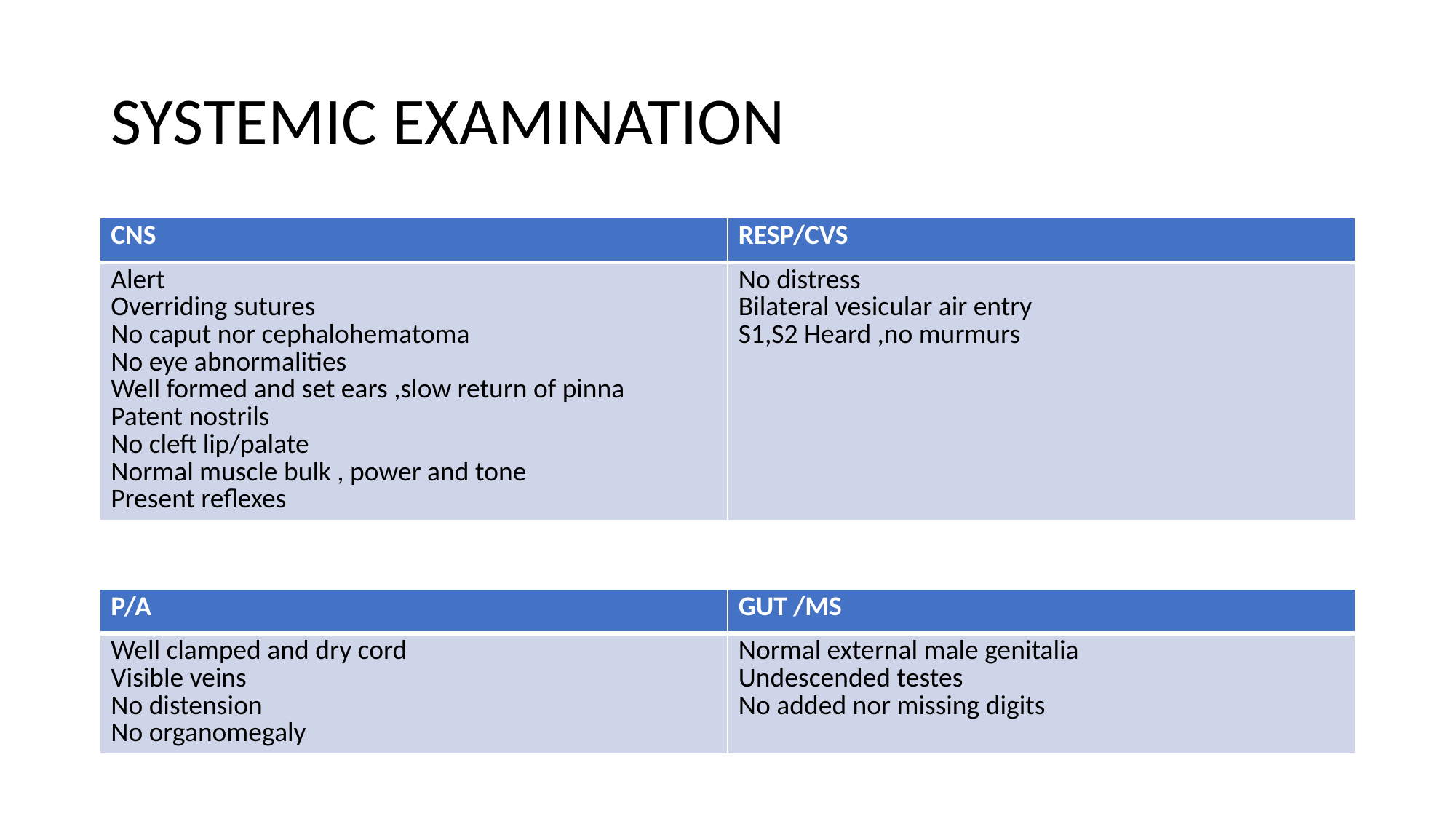

# SYSTEMIC EXAMINATION
| CNS | RESP/CVS |
| --- | --- |
| Alert Overriding sutures No caput nor cephalohematoma No eye abnormalities Well formed and set ears ,slow return of pinna Patent nostrils No cleft lip/palate Normal muscle bulk , power and tone Present reflexes | No distress Bilateral vesicular air entry S1,S2 Heard ,no murmurs |
| P/A | GUT /MS |
| --- | --- |
| Well clamped and dry cord Visible veins No distension No organomegaly | Normal external male genitalia Undescended testes No added nor missing digits |